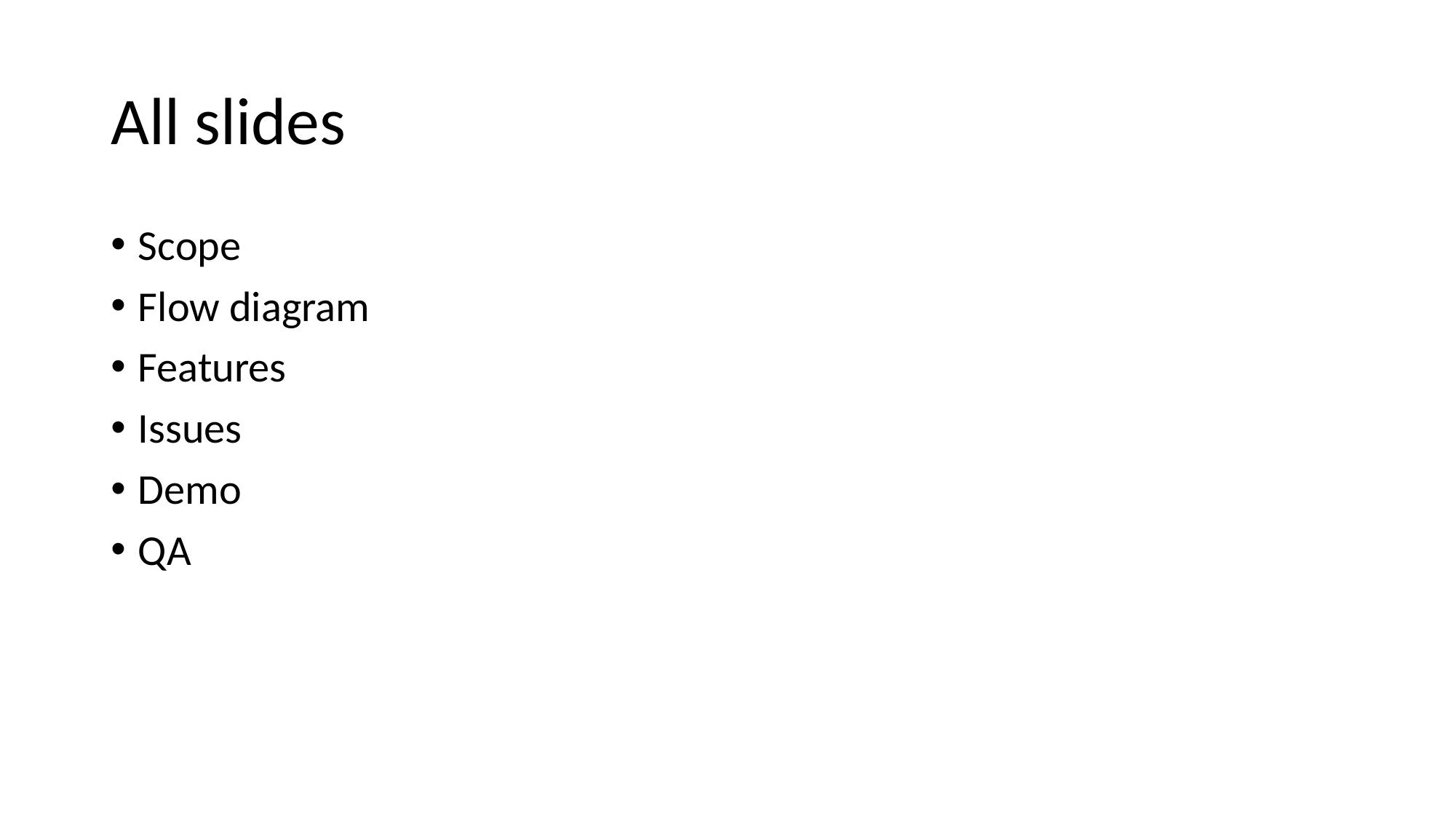

# All slides
Scope
Flow diagram
Features
Issues
Demo
QA